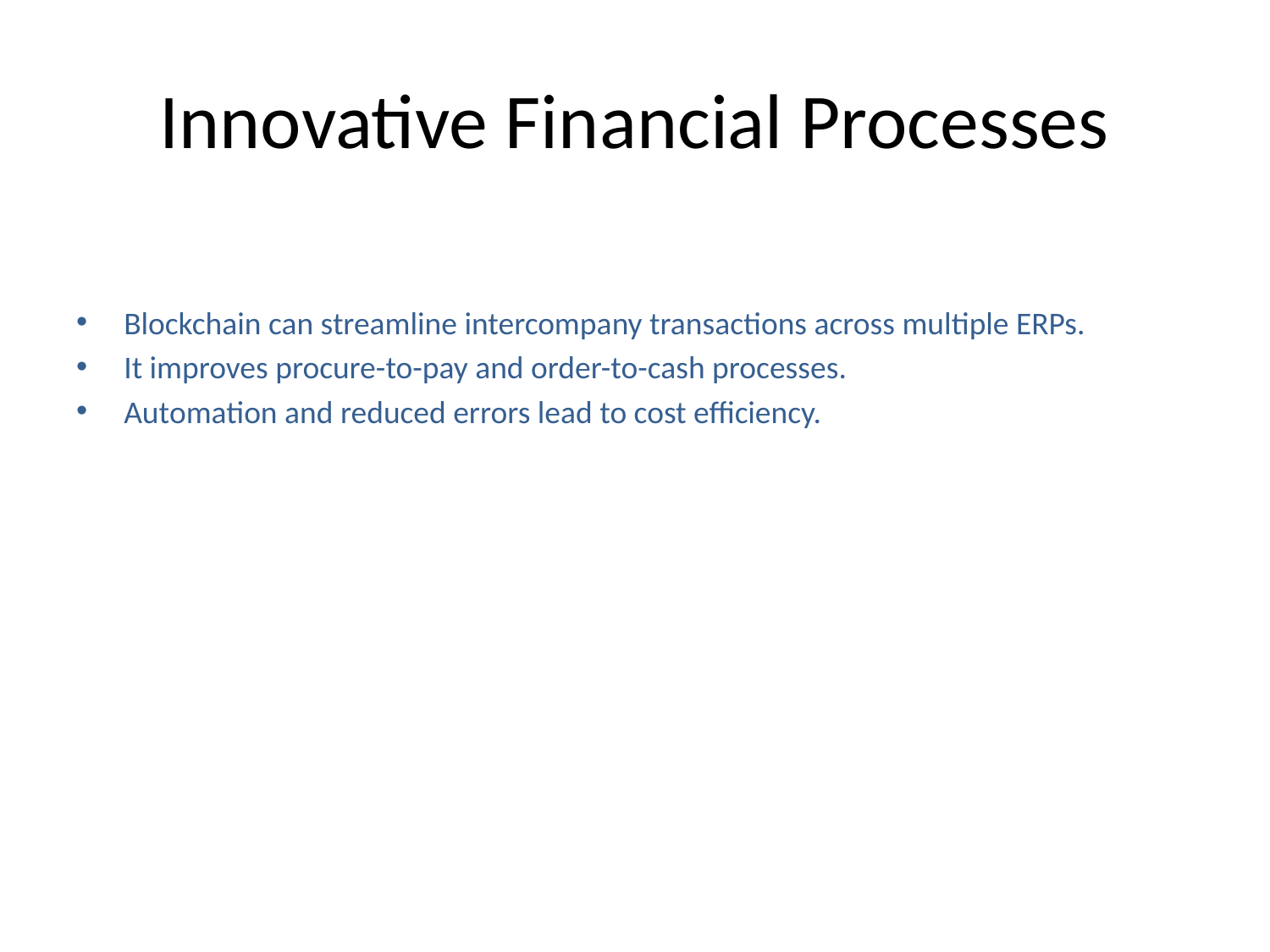

# Innovative Financial Processes

Blockchain can streamline intercompany transactions across multiple ERPs.
It improves procure-to-pay and order-to-cash processes.
Automation and reduced errors lead to cost efficiency.